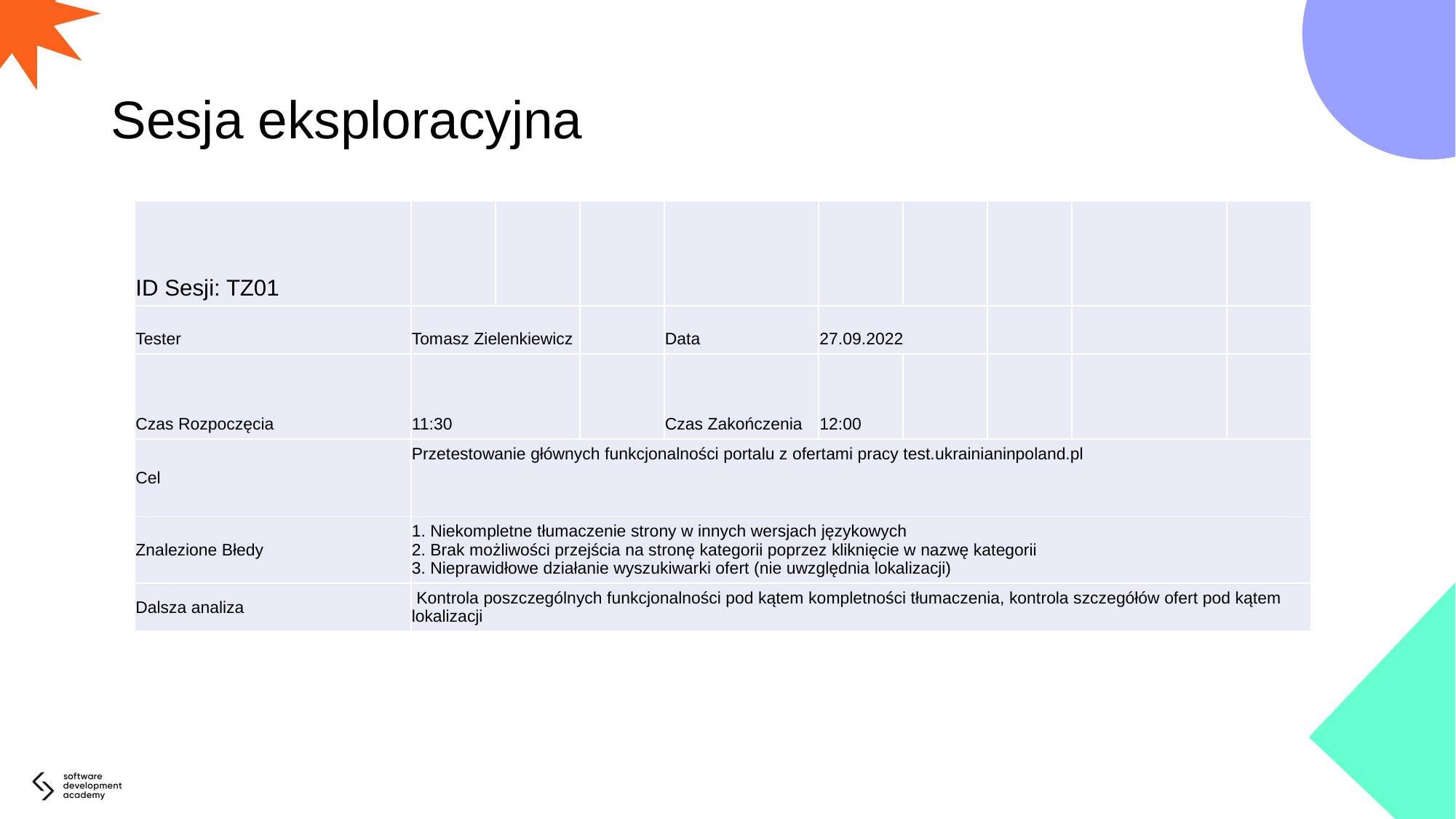

# Sesja eksploracyjna
| ID Sesji: TZ01 |  |  |  |  |  |  |  |  |  |
| --- | --- | --- | --- | --- | --- | --- | --- | --- | --- |
| Tester | Tomasz Zielenkiewicz |  |  | Data | 27.09.2022 |  |  |  |  |
| Czas Rozpoczęcia | 11:30 |  |  | Czas Zakończenia | 12:00 |  |  |  |  |
| Cel | Przetestowanie głównych funkcjonalności portalu z ofertami pracy test.ukrainianinpoland.pl |  |  |  |  |  |  |  |  |
| Znalezione Błedy | 1. Niekompletne tłumaczenie strony w innych wersjach językowych 2. Brak możliwości przejścia na stronę kategorii poprzez kliknięcie w nazwę kategorii 3. Nieprawidłowe działanie wyszukiwarki ofert (nie uwzględnia lokalizacji) |  |  |  |  |  |  |  |  |
| Dalsza analiza | Kontrola poszczególnych funkcjonalności pod kątem kompletności tłumaczenia, kontrola szczegółów ofert pod kątem lokalizacji |  |  |  |  |  |  |  |  |
Uzupełnij poniższą kartę sesji eksploracyjnej